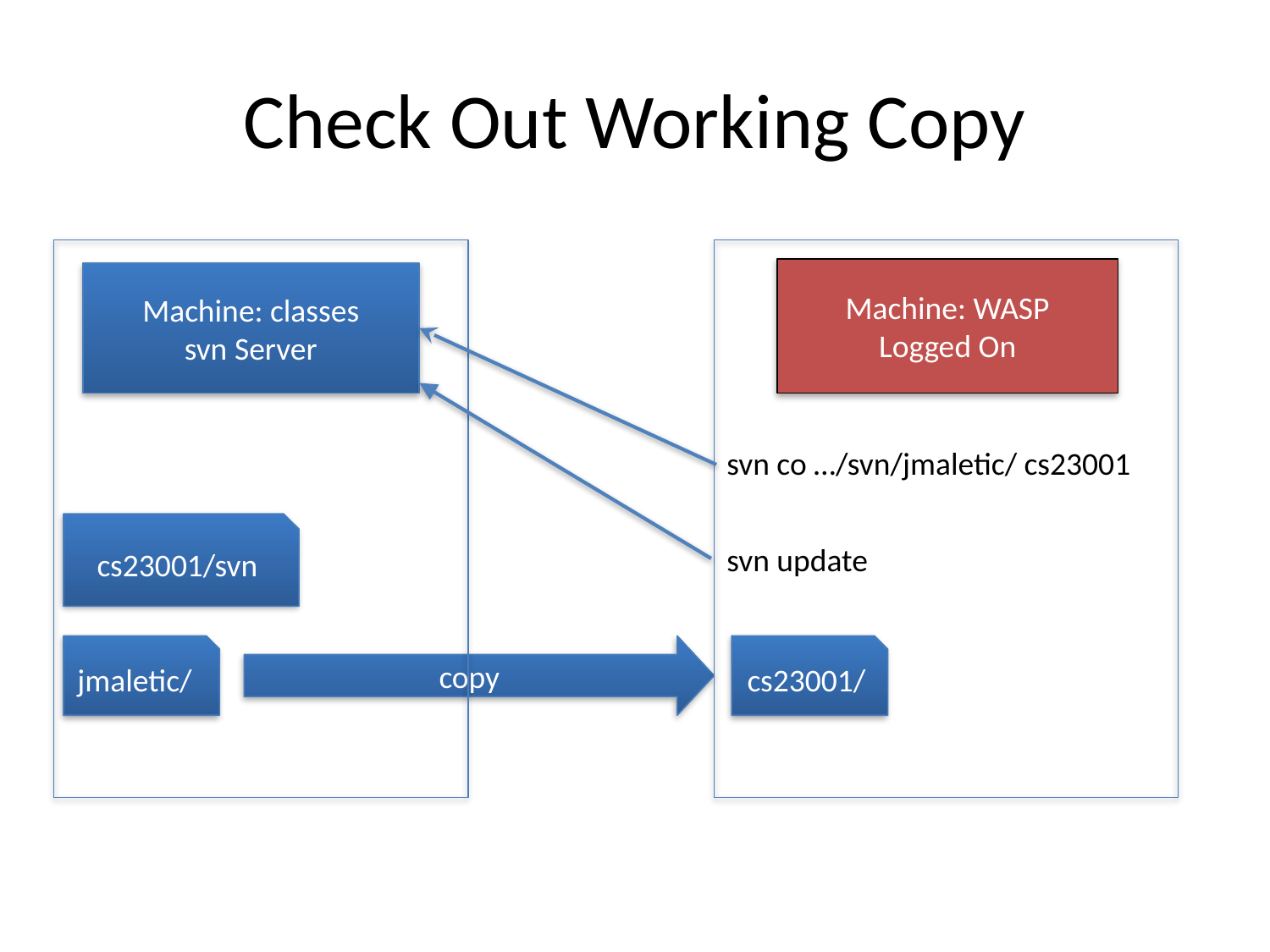

Check Out Working Copy

Machine: WASP
Logged On
Machine: classes
svn Server

svn co …/svn/jmaletic/ cs23001
cs23001/svn
svn update
jmaletic/
copy
cs23001/